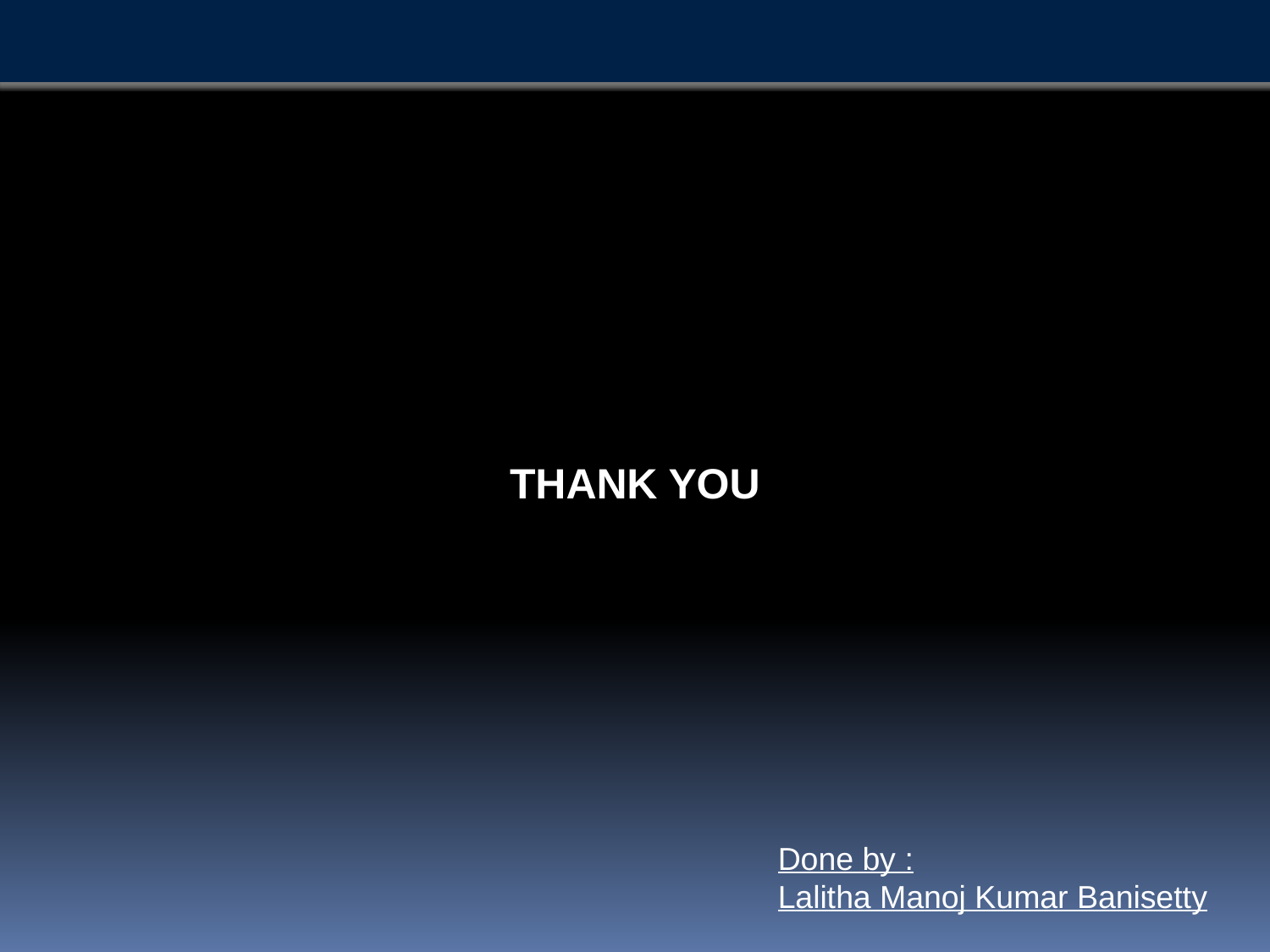

THANK YOU
Done by :
Lalitha Manoj Kumar Banisetty